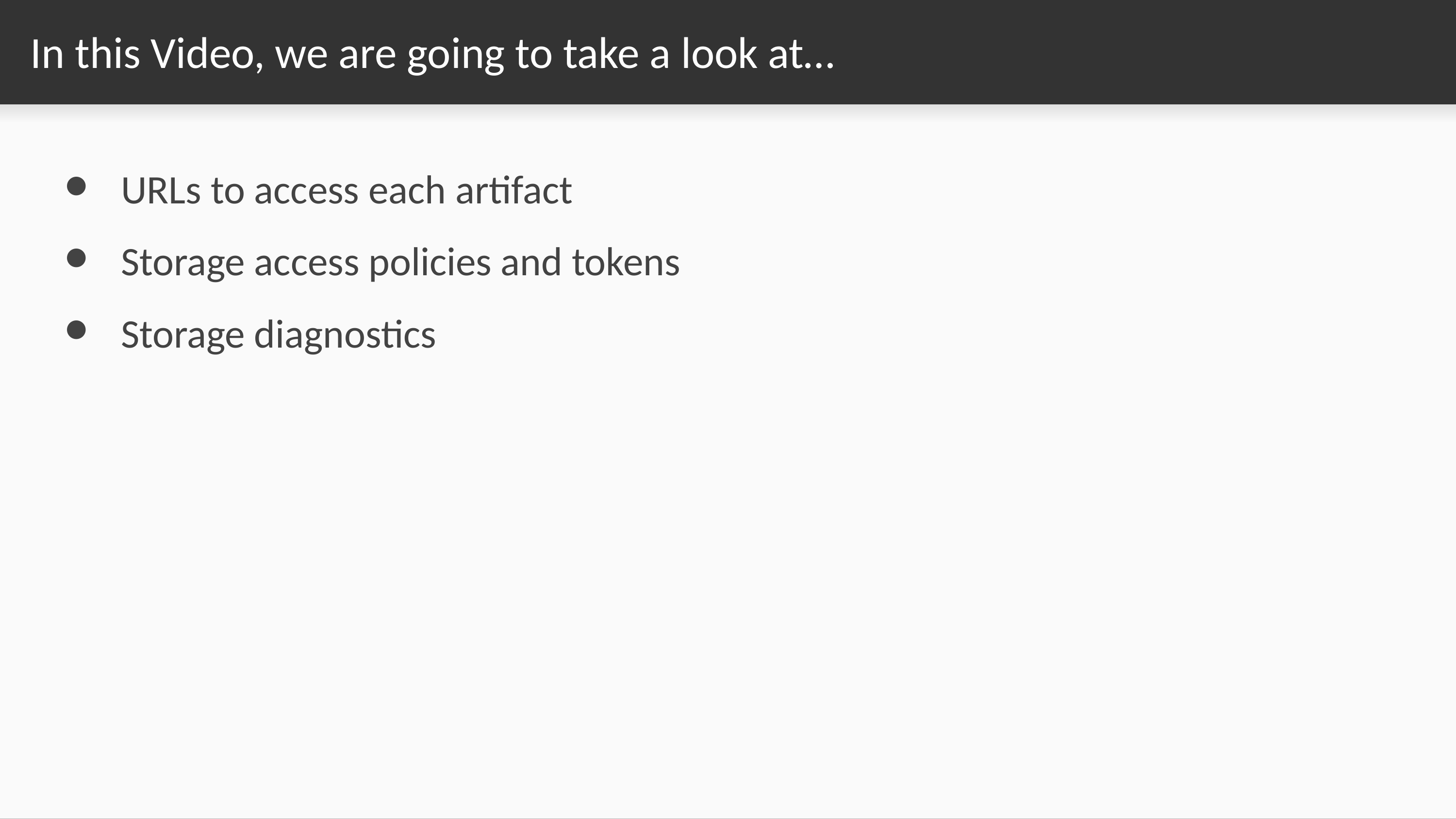

# In this Video, we are going to take a look at…
URLs to access each artifact
Storage access policies and tokens
Storage diagnostics